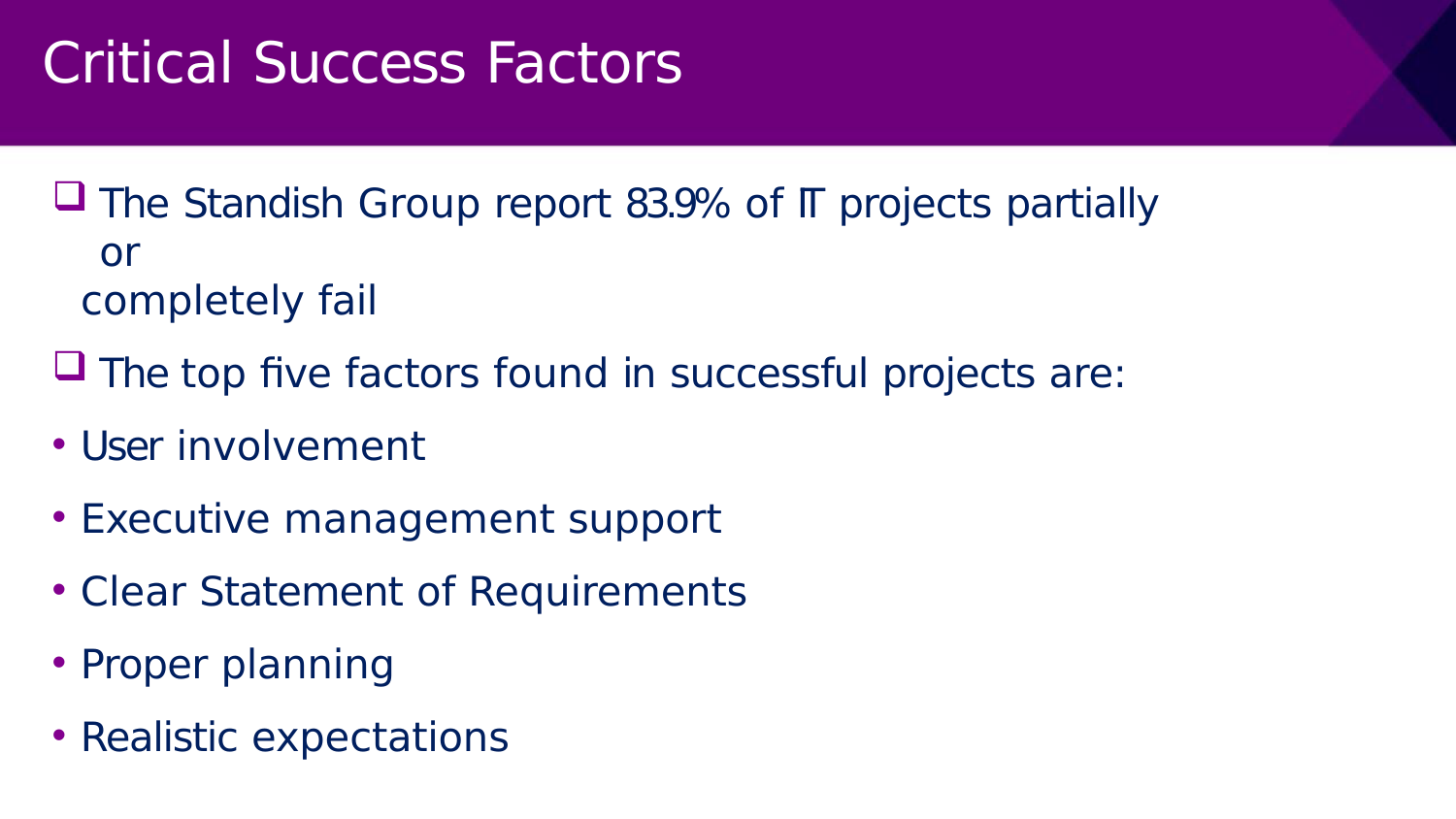

# Critical Success Factors
The Standish Group report 83.9% of IT projects partially or
completely fail
The top five factors found in successful projects are:
User involvement
Executive management support
Clear Statement of Requirements
Proper planning
Realistic expectations